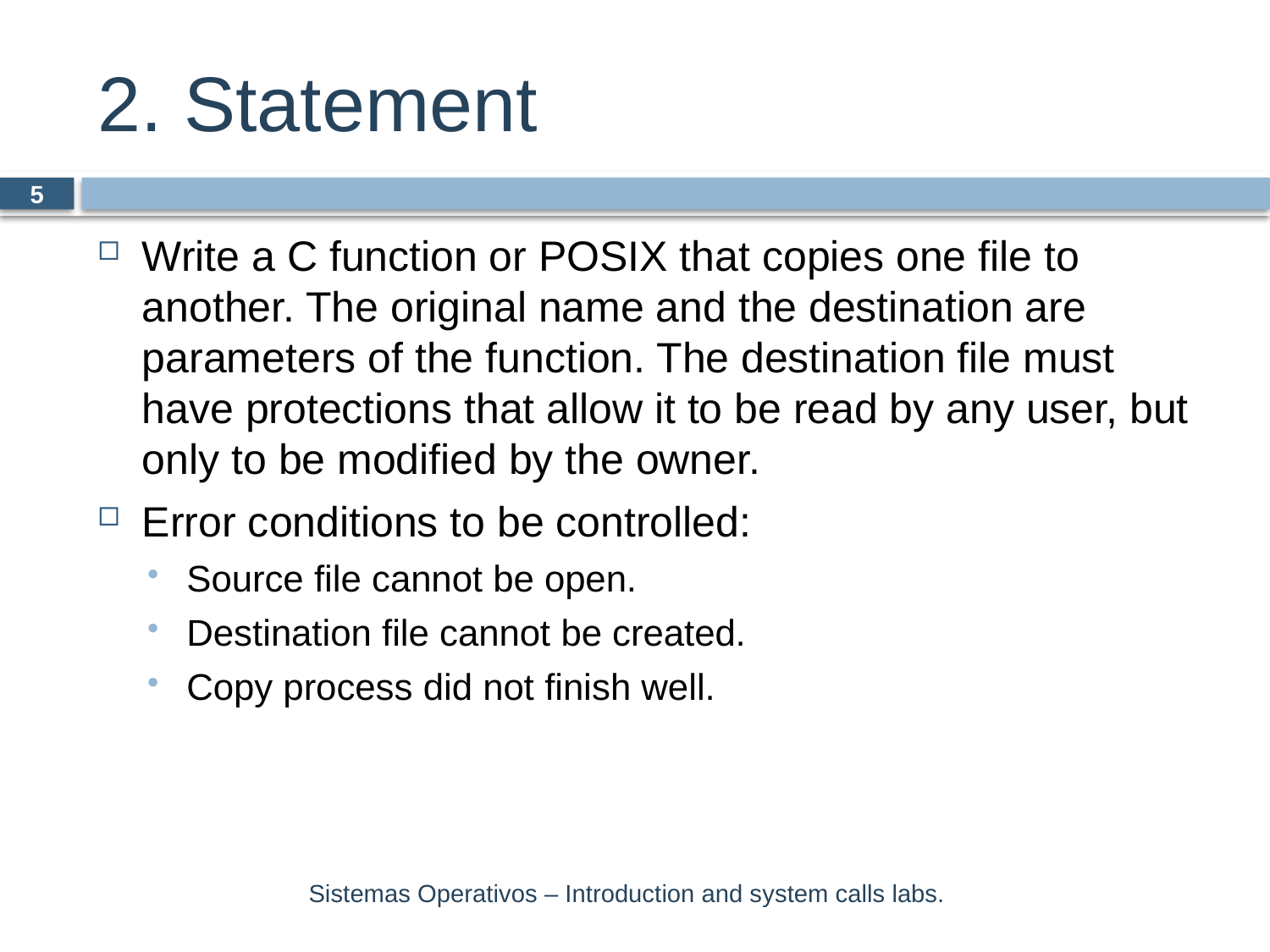

# 2. Statement
5
Write a C function or POSIX that copies one file to another. The original name and the destination are parameters of the function. The destination file must have protections that allow it to be read by any user, but only to be modified by the owner.
Error conditions to be controlled:
Source file cannot be open.
Destination file cannot be created.
Copy process did not finish well.

Sistemas Operativos – Introduction and system calls labs.